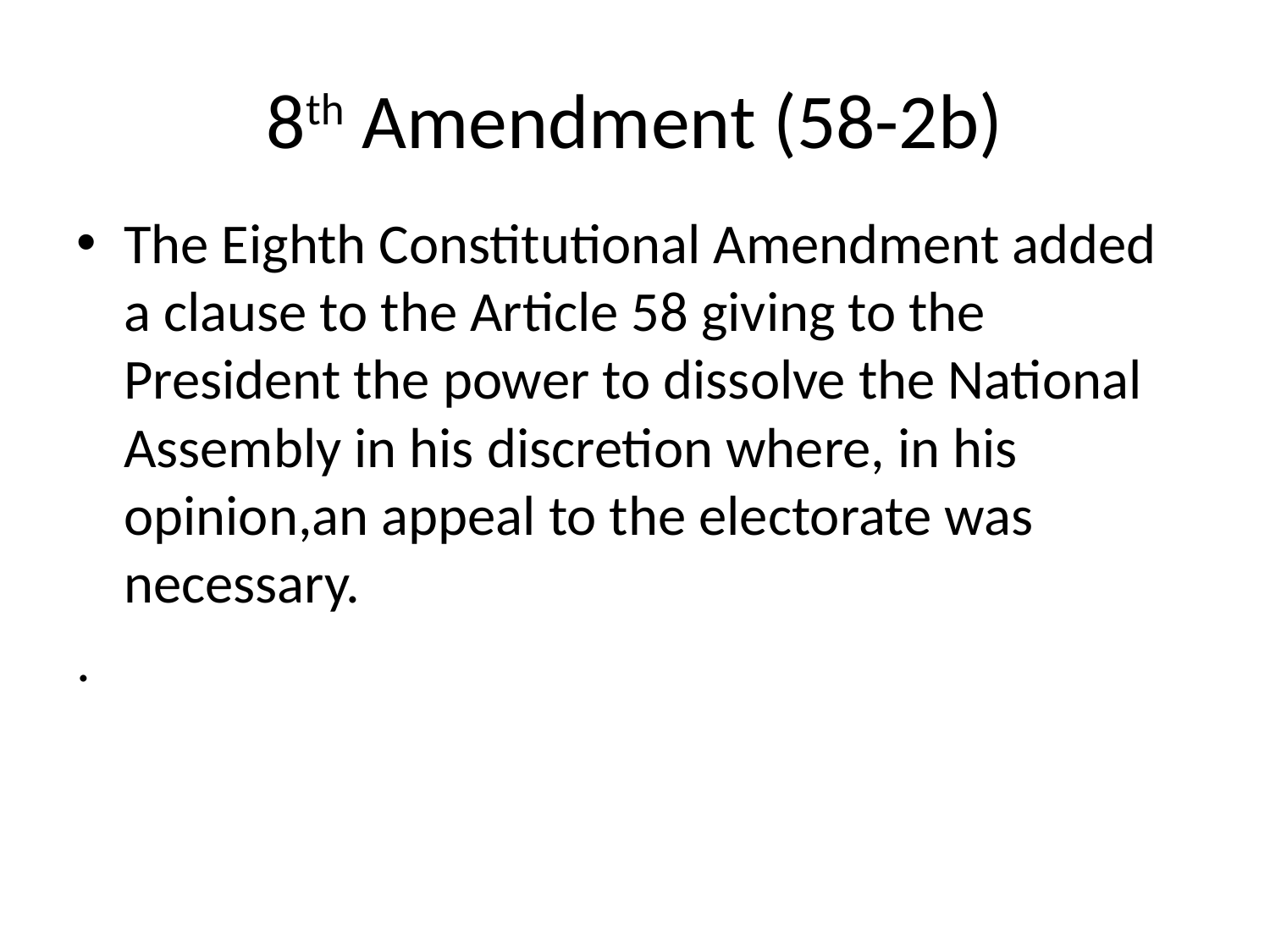

# 8th Amendment (58-2b)
The Eighth Constitutional Amendment added a clause to the Article 58 giving to the President the power to dissolve the National Assembly in his discretion where, in his opinion,an appeal to the electorate was necessary.
.